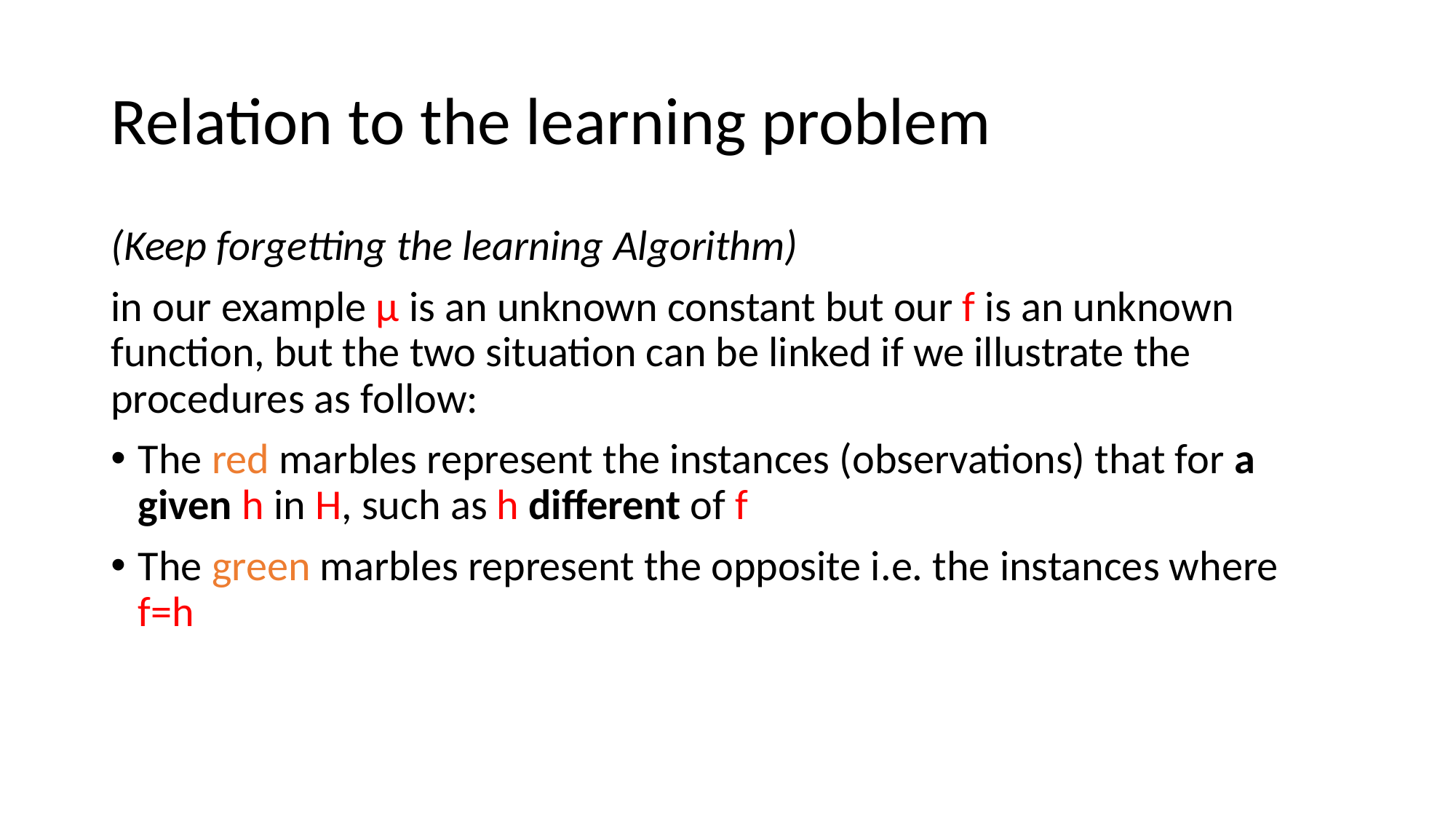

# Relation to the learning problem
(Keep forgetting the learning Algorithm)
in our example µ is an unknown constant but our f is an unknown function, but the two situation can be linked if we illustrate the procedures as follow:
The red marbles represent the instances (observations) that for a given h in H, such as h different of f
The green marbles represent the opposite i.e. the instances where f=h